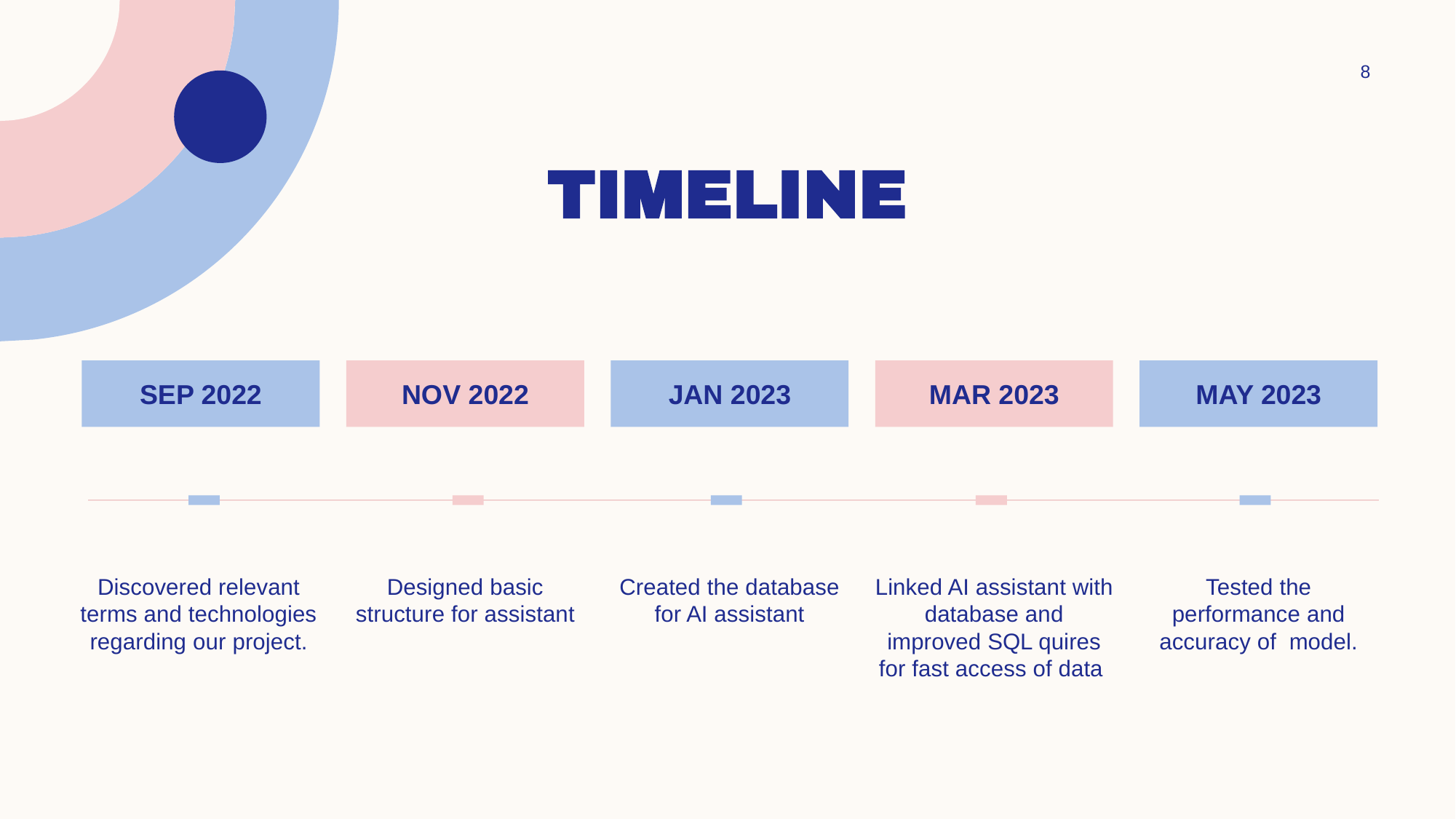

8
# TIMELINE
SEP 2022
NOV 2022
JAN 2023
MAR 2023
MAY 2023

Linked AI assistant with database and improved SQL quires for fast access of data
Discovered relevant terms and technologies regarding our project.
Designed basic structure for assistant
Created the database for AI assistant
Tested the performance and accuracy of  model.